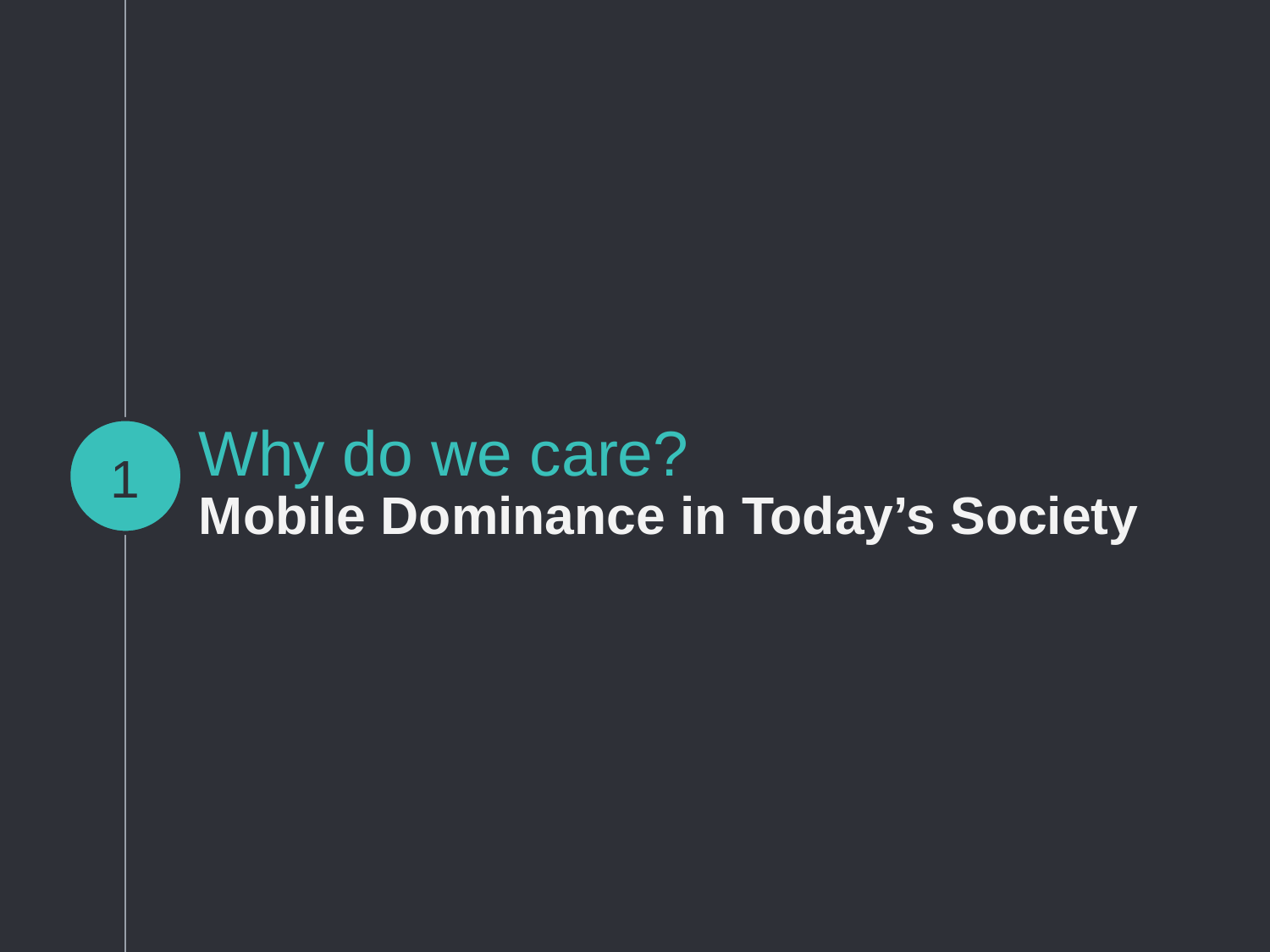

# Why do we care?
1
Mobile Dominance in Today’s Society